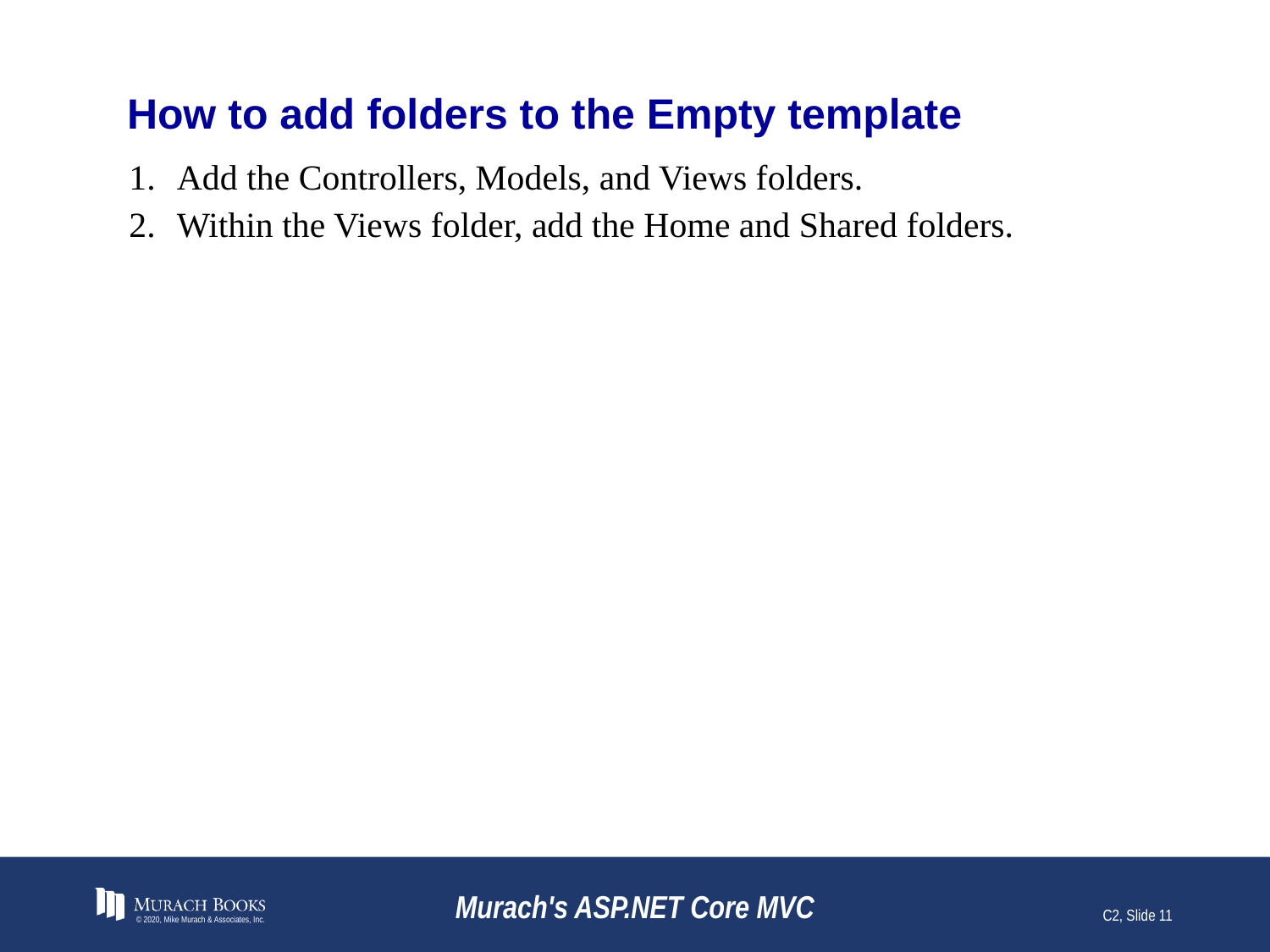

# How to add folders to the Empty template
Add the Controllers, Models, and Views folders.
Within the Views folder, add the Home and Shared folders.

© 2020, Mike Murach & Associates, Inc.
Murach's ASP.NET Core MVC

C2, Slide 11